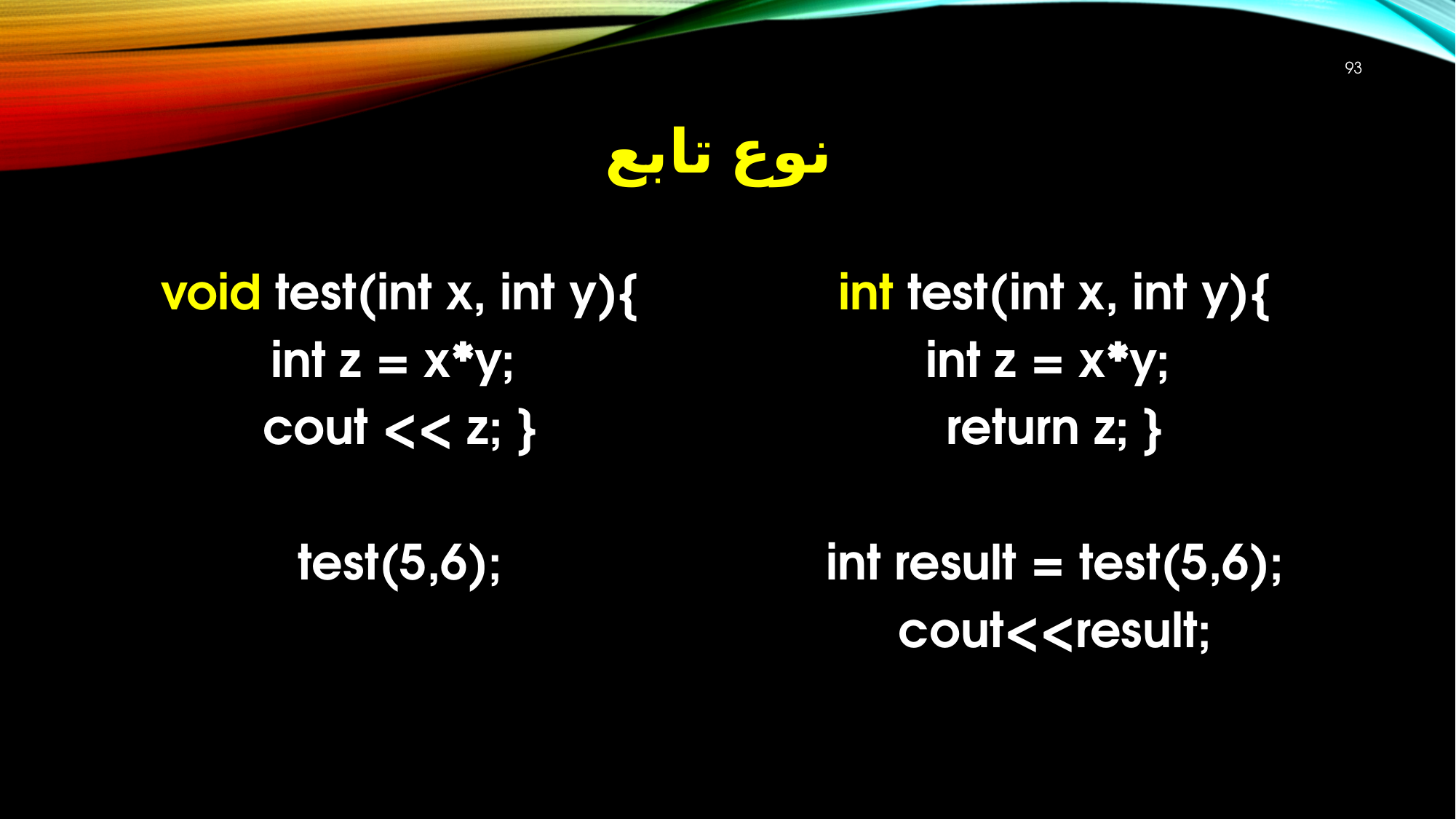

93
# نوع تابع
void test(int x, int y){
int z = x*y;
cout << z; }

test(5,6);
int test(int x, int y){
int z = x*y;
return z; }

int result = test(5,6);
cout<<result;